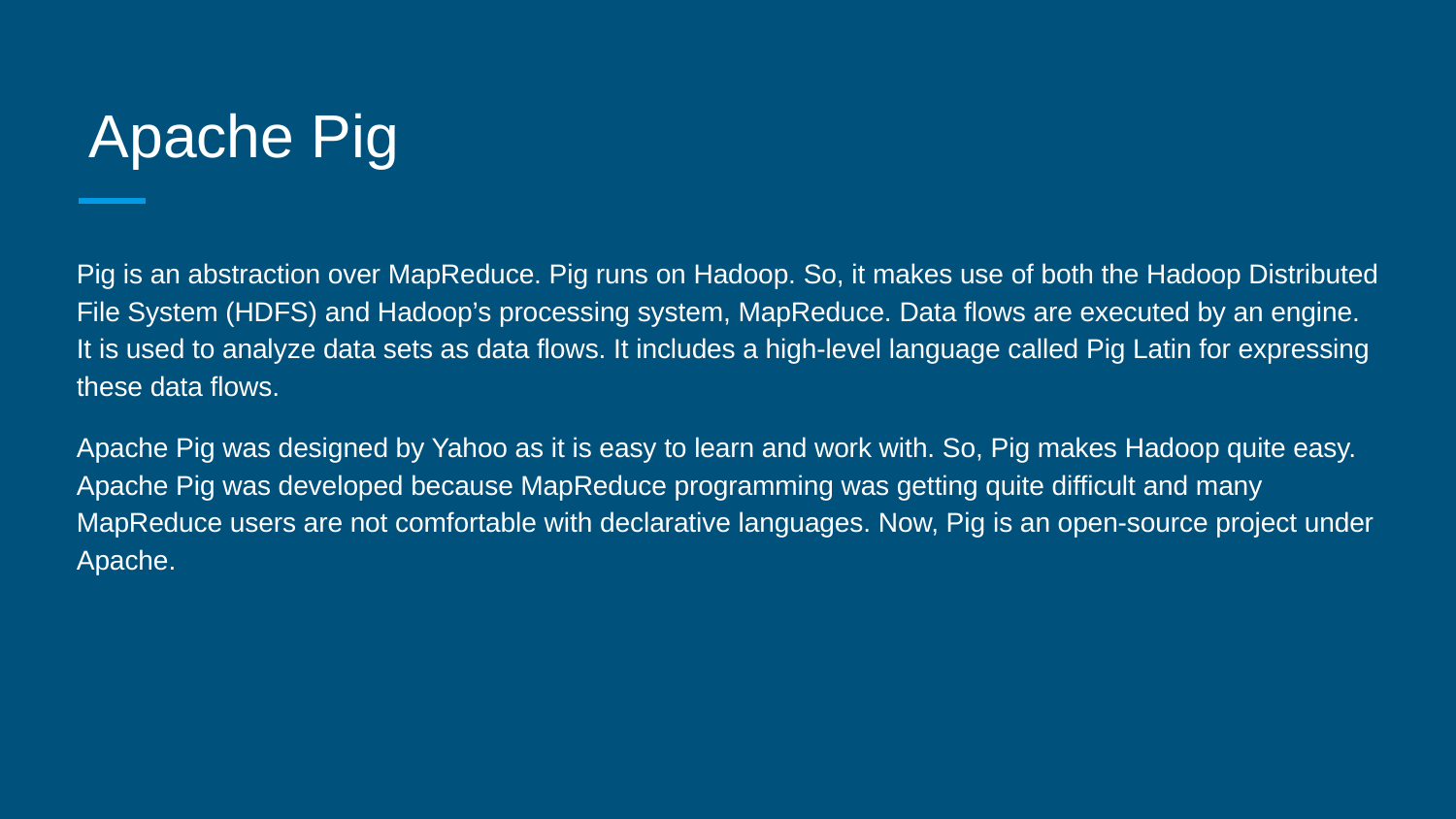

# Apache Pig
Pig is an abstraction over MapReduce. Pig runs on Hadoop. So, it makes use of both the Hadoop Distributed File System (HDFS) and Hadoop’s processing system, MapReduce. Data flows are executed by an engine. It is used to analyze data sets as data flows. It includes a high-level language called Pig Latin for expressing these data flows.
Apache Pig was designed by Yahoo as it is easy to learn and work with. So, Pig makes Hadoop quite easy. Apache Pig was developed because MapReduce programming was getting quite difficult and many MapReduce users are not comfortable with declarative languages. Now, Pig is an open-source project under Apache.